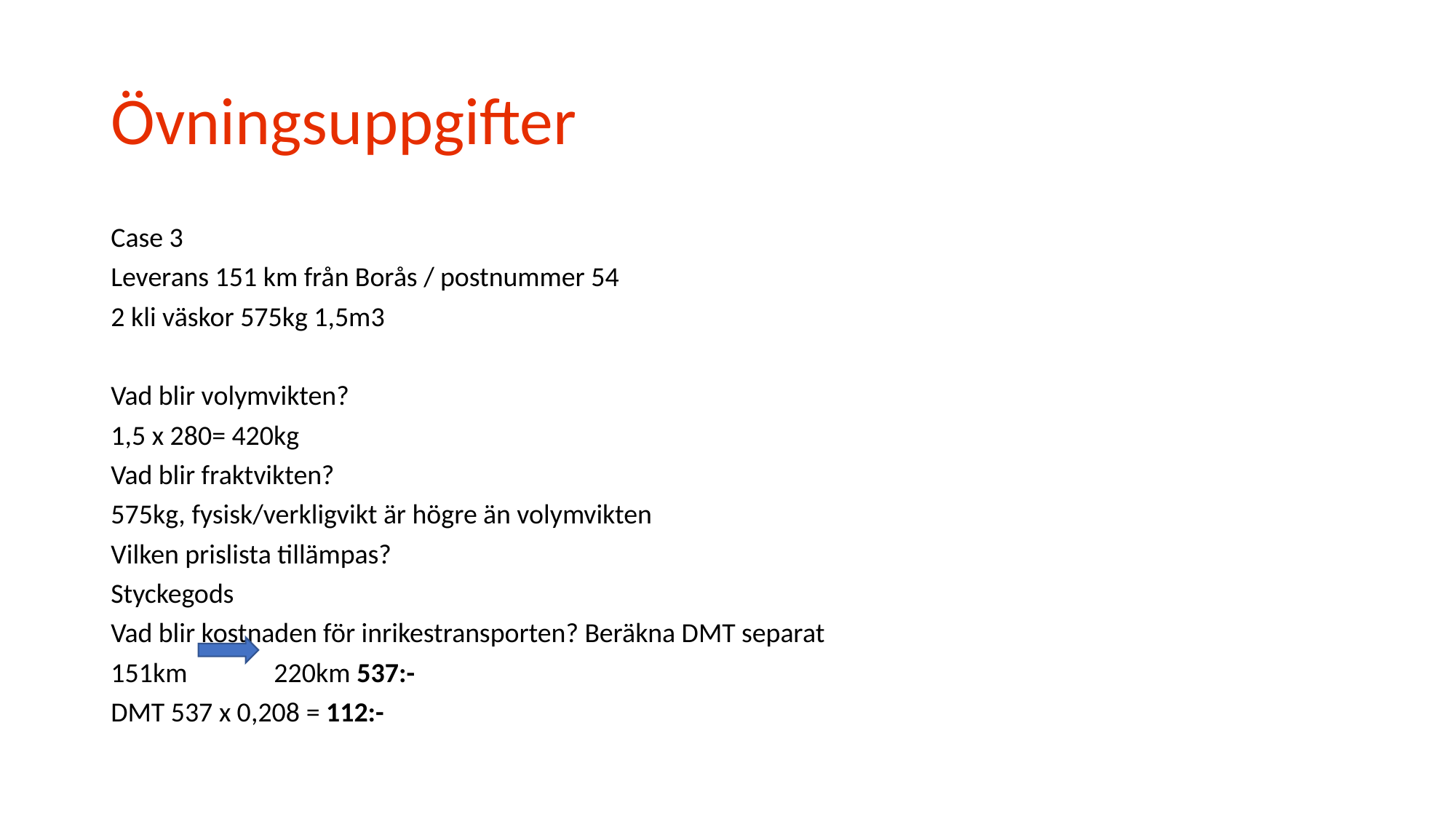

# Övningsuppgifter
Case 3
Leverans 151 km från Borås / postnummer 54
2 kli väskor 575kg 1,5m3

Vad blir volymvikten?
1,5 x 280= 420kg
Vad blir fraktvikten?
575kg, fysisk/verkligvikt är högre än volymvikten
Vilken prislista tillämpas?
Styckegods
Vad blir kostnaden för inrikestransporten? Beräkna DMT separat
151km              220km 537:-
DMT 537 x 0,208 = 112:-